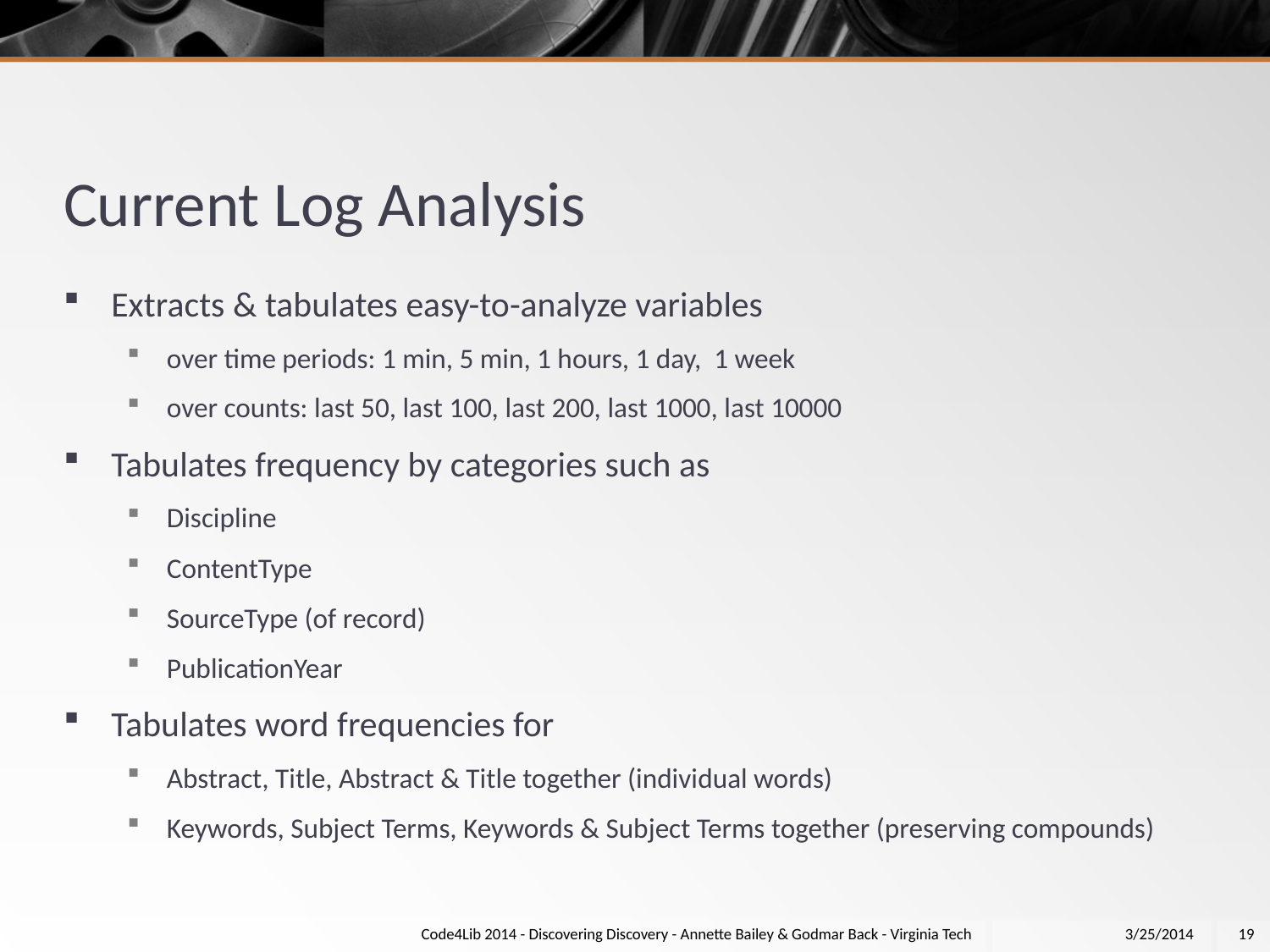

# Current Log Analysis
Extracts & tabulates easy-to-analyze variables
over time periods: 1 min, 5 min, 1 hours, 1 day,  1 week
over counts: last 50, last 100, last 200, last 1000, last 10000
Tabulates frequency by categories such as
Discipline
ContentType
SourceType (of record)
PublicationYear
Tabulates word frequencies for
Abstract, Title, Abstract & Title together (individual words)
Keywords, Subject Terms, Keywords & Subject Terms together (preserving compounds)
Code4Lib 2014 - Discovering Discovery - Annette Bailey & Godmar Back - Virginia Tech
3/25/2014
19